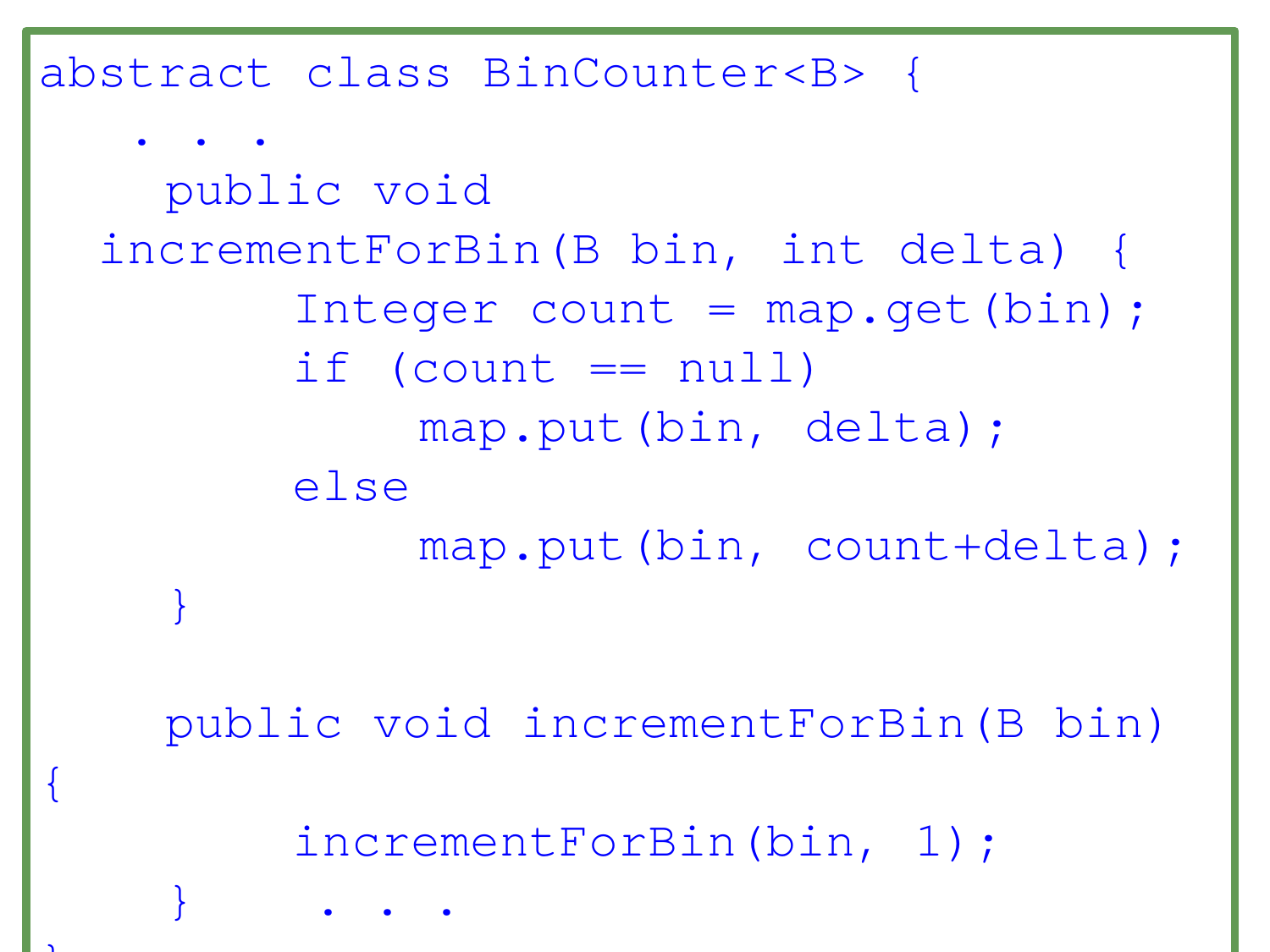

abstract class BinCounter<B> {
   . . .
	public void
  incrementForBin(B bin, int delta) {
		Integer count = map.get(bin);
		if (count == null)
			map.put(bin, delta);
		else
			map.put(bin, count+delta);
	}

	public void incrementForBin(B bin) {
		incrementForBin(bin, 1);
	}    . . .
}